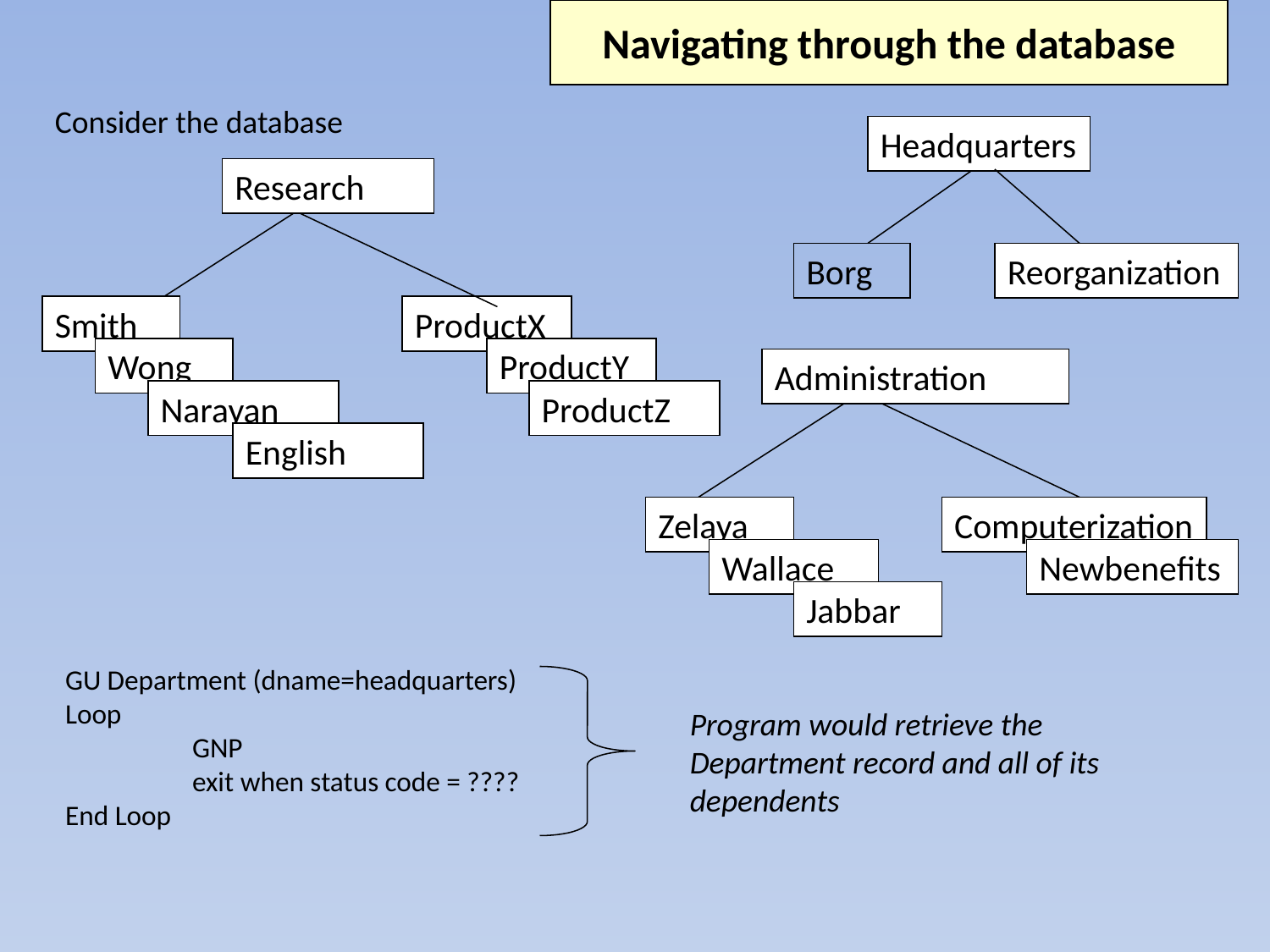

Navigating through the database
Consider the database
Headquarters
Research

Borg
Reorganization
Smith
ProductX
Wong
ProductY
Administration
Narayan
ProductZ

English
Zelaya
Computerization
Wallace
Newbenefits
Jabbar
GU Department (dname=headquarters)
Loop
	GNP
	exit when status code = ????
End Loop

Program would retrieve the Department record and all of its dependents